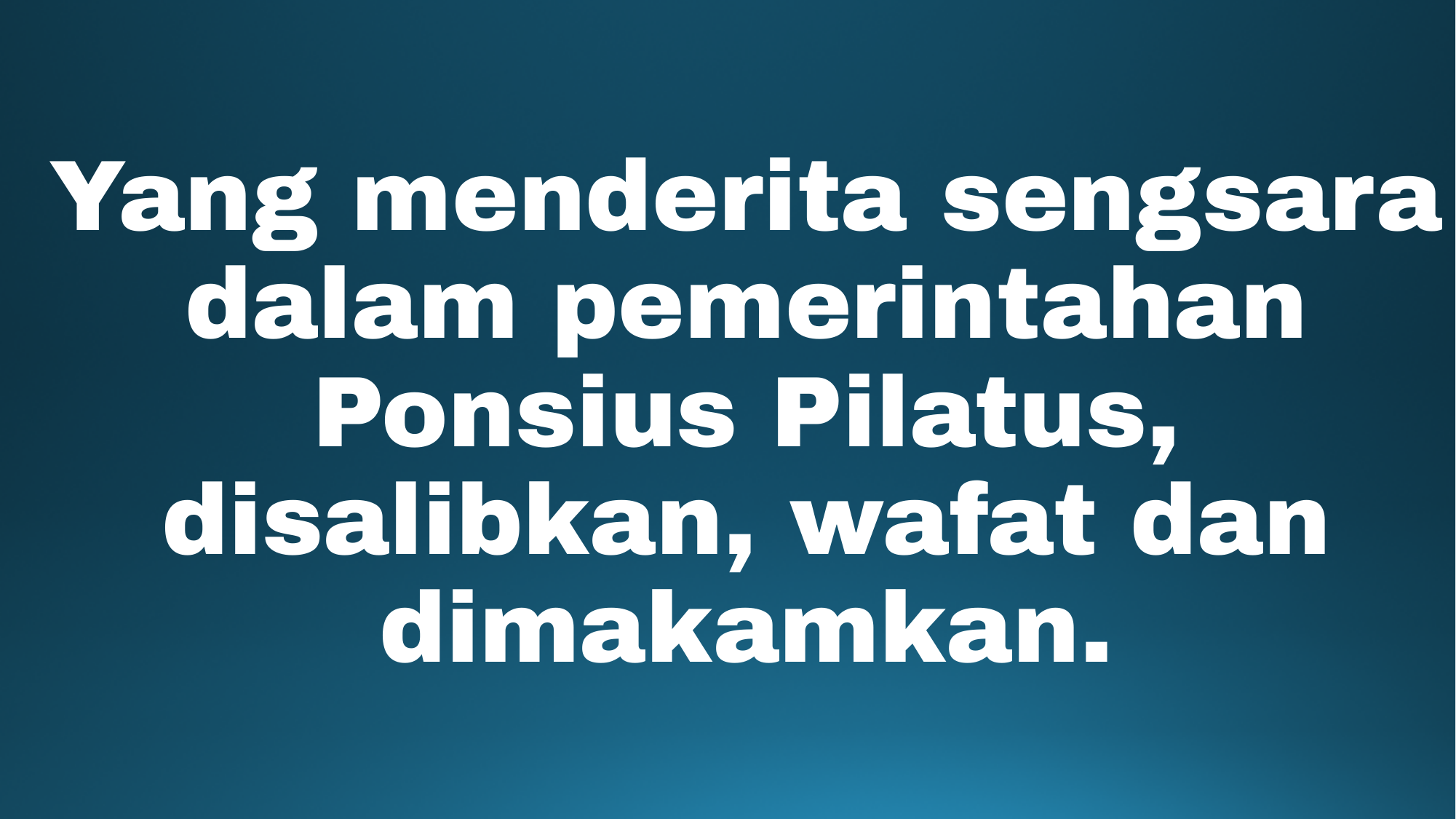

Yang menderita sengsara dalam pemerintahan Ponsius Pilatus, disalibkan, wafat dan dimakamkan.